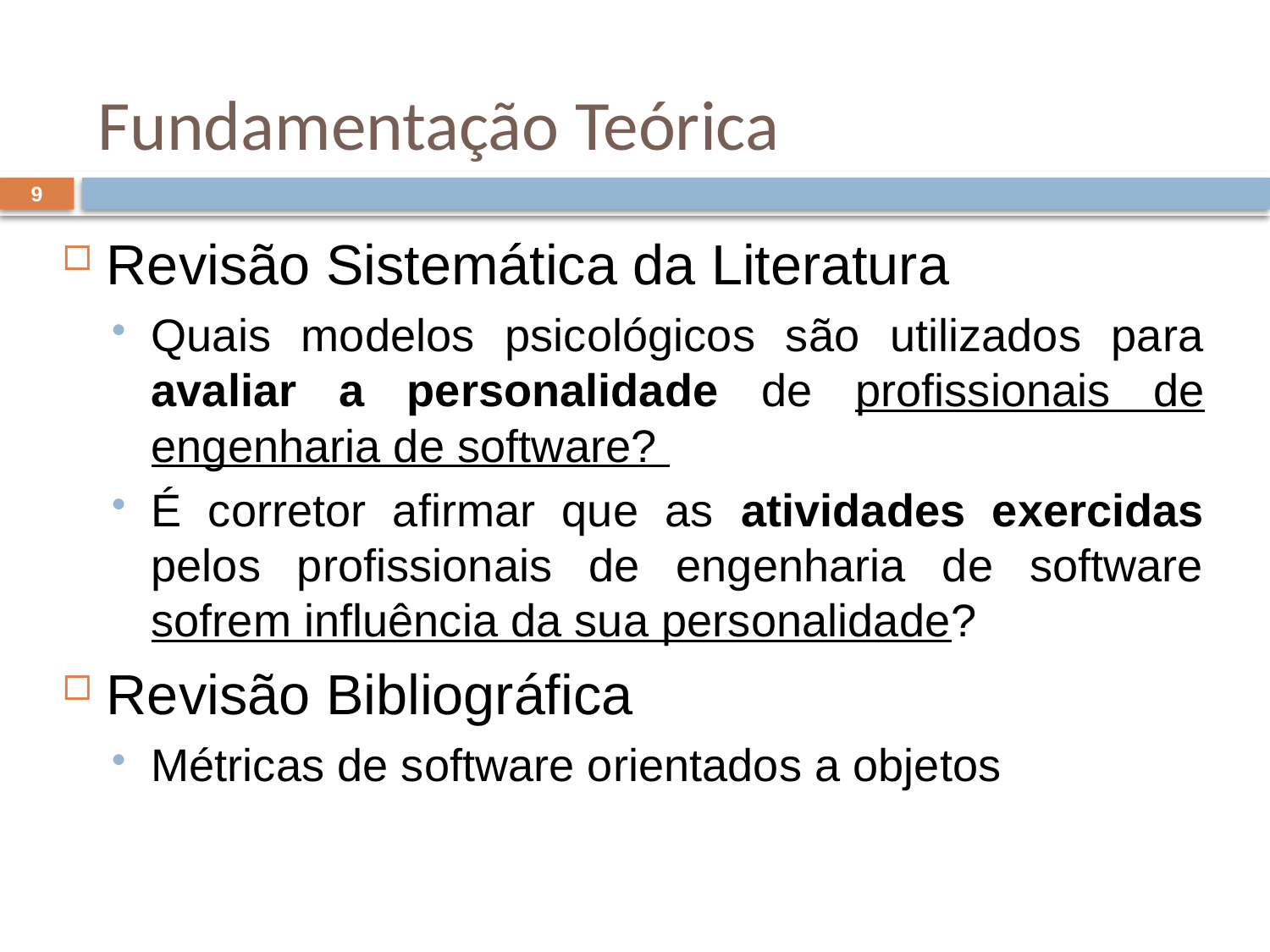

# Fundamentação Teórica
9
Revisão Sistemática da Literatura
Quais modelos psicológicos são utilizados para avaliar a personalidade de profissionais de engenharia de software?
É corretor afirmar que as atividades exercidas pelos profissionais de engenharia de software sofrem influência da sua personalidade?
Revisão Bibliográfica
Métricas de software orientados a objetos